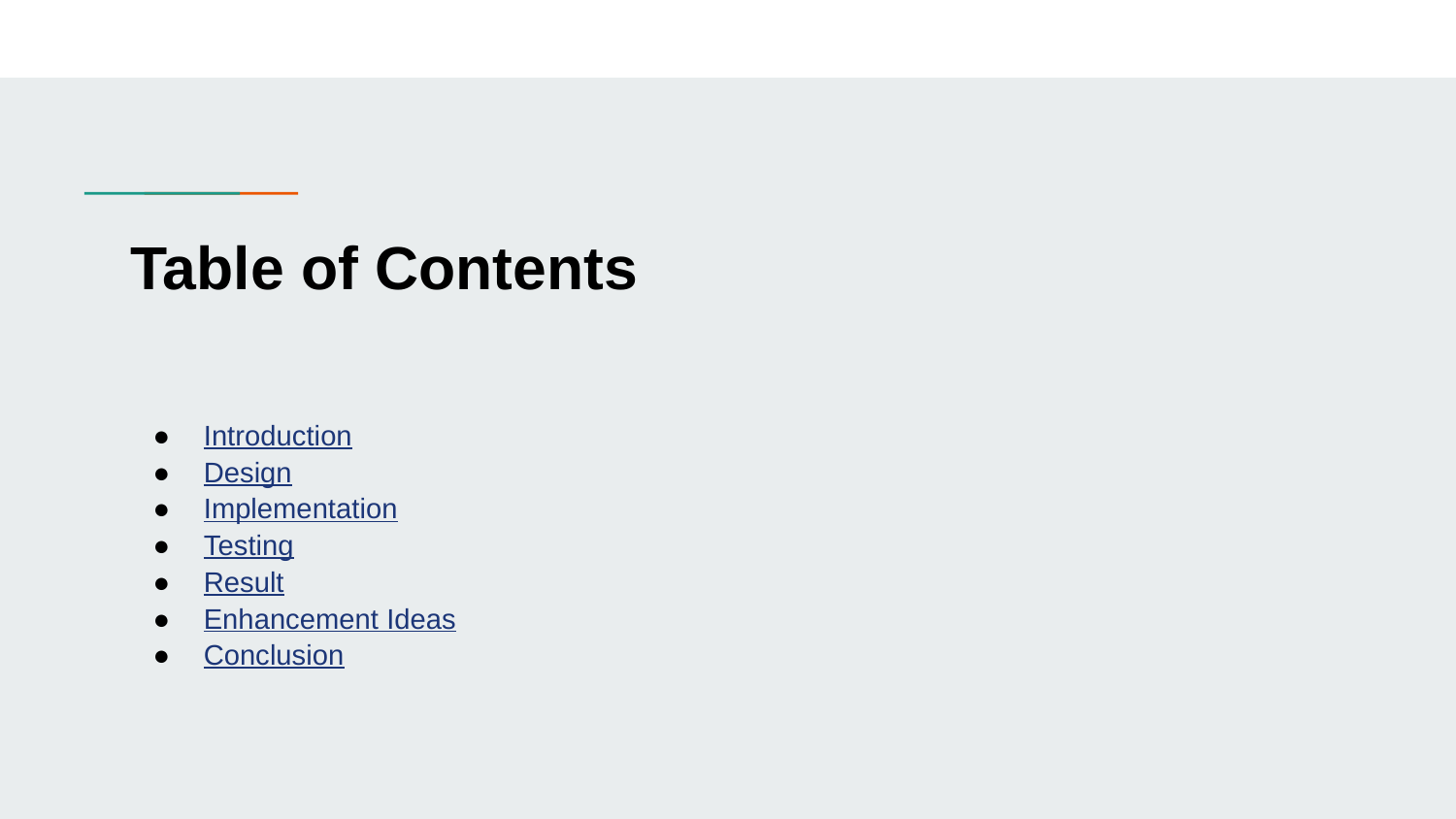

# Table of Contents

Introduction
Design
Implementation
Testing
Result
Enhancement Ideas
Conclusion